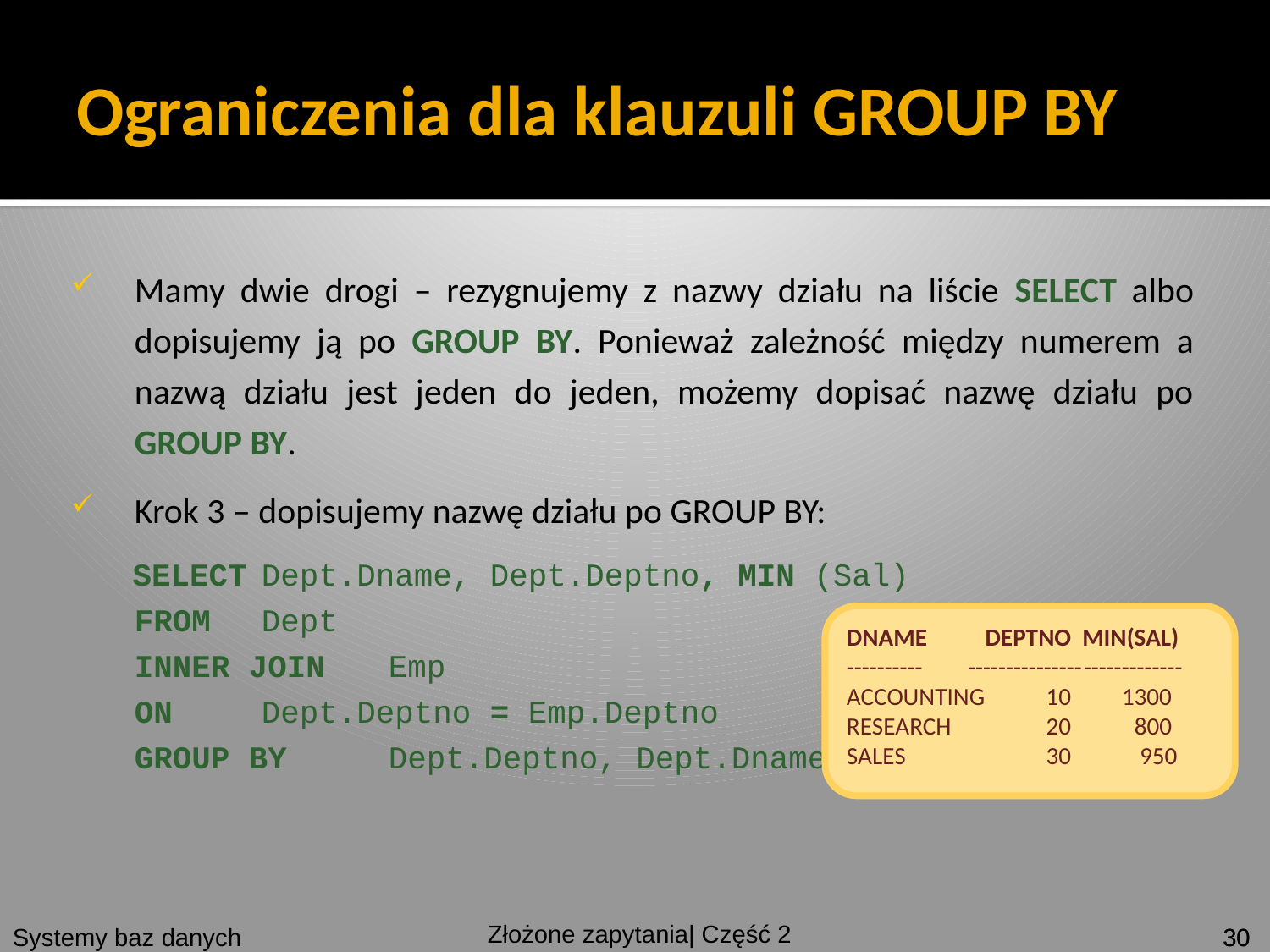

# Ograniczenia dla klauzuli GROUP BY
Mamy dwie drogi – rezygnujemy z nazwy działu na liście SELECT albo dopisujemy ją po GROUP BY. Ponieważ zależność między numerem a nazwą działu jest jeden do jeden, możemy dopisać nazwę działu po GROUP BY.
Krok 3 – dopisujemy nazwę działu po GROUP BY:
SELECT	Dept.Dname, Dept.Deptno, MIN (Sal)
FROM	Dept
INNER JOIN	Emp
ON	Dept.Deptno = Emp.Deptno
GROUP BY	Dept.Deptno, Dept.Dname;
DNAME  	DEPTNO  	MIN(SAL)
----------	---------------	-------------
ACCOUNTING 	10  	1300
RESEARCH  	20  	800
SALES  	30  	950
Złożone zapytania| Część 2